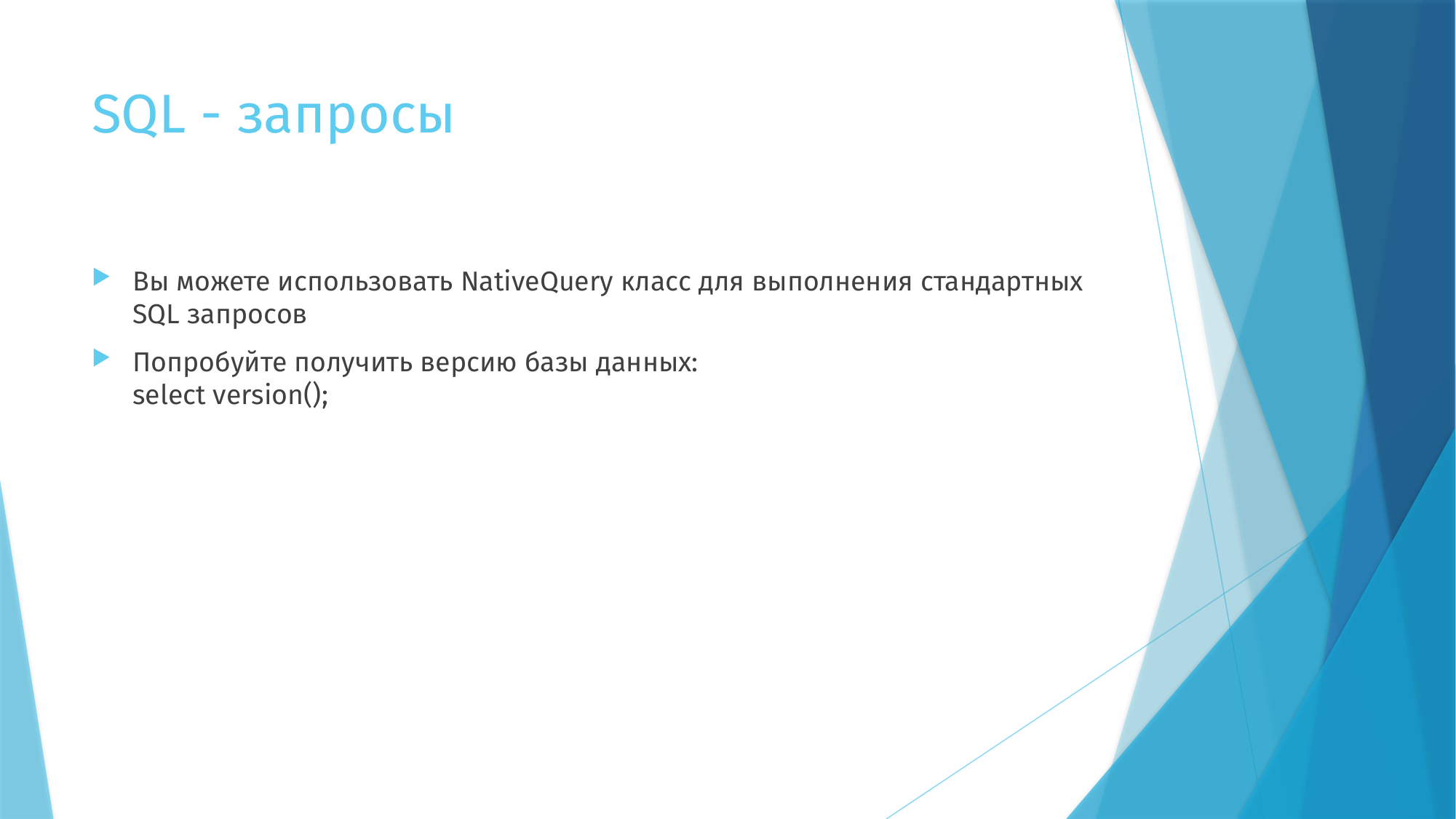

# SQL - запросы
Вы можете использовать NativeQuery класс для выполнения стандартных SQL запросов
Попробуйте получить версию базы данных:
select version();